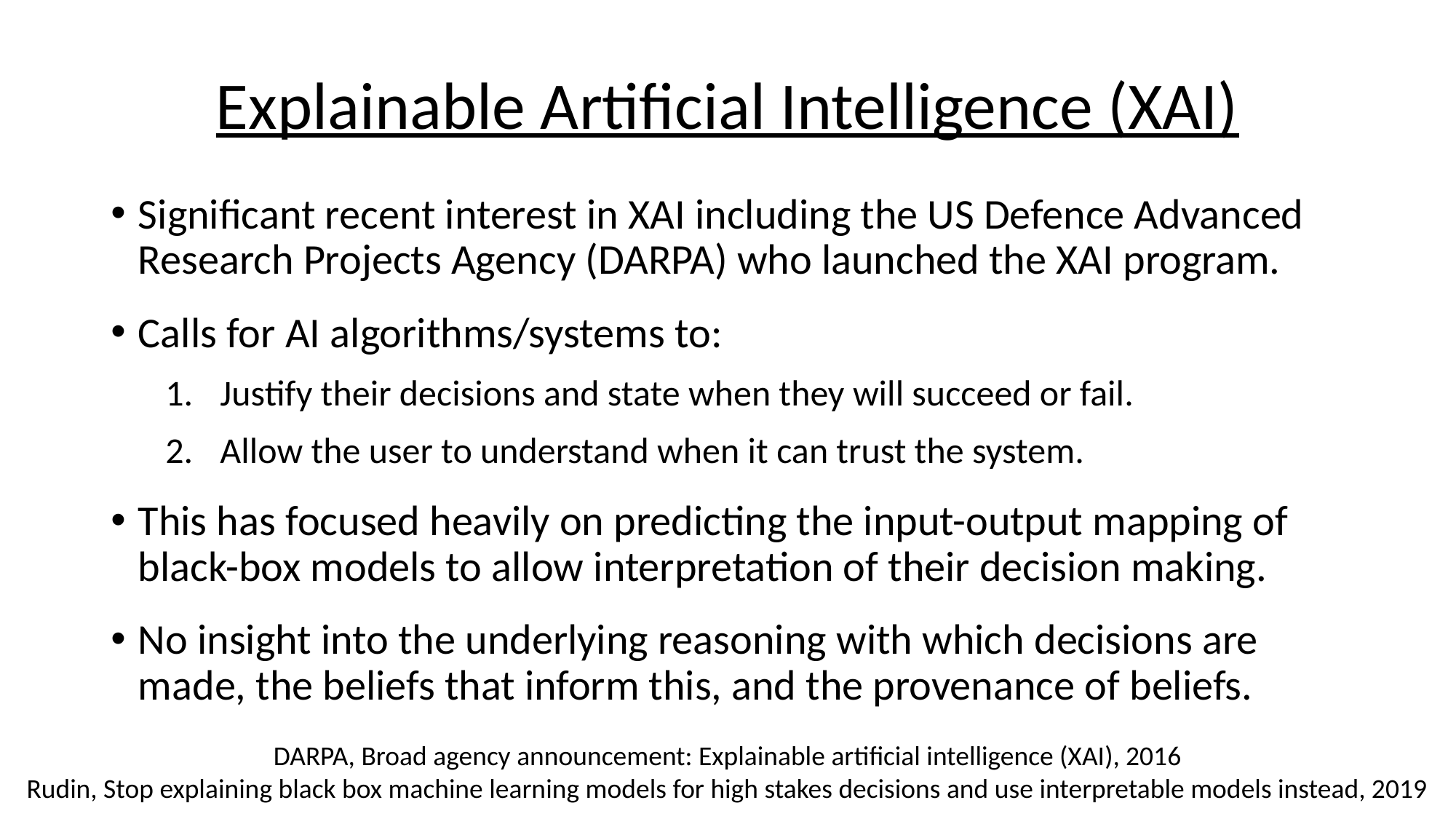

Explainable Artificial Intelligence (XAI)
Significant recent interest in XAI including the US Defence Advanced Research Projects Agency (DARPA) who launched the XAI program.
Calls for AI algorithms/systems to:
Justify their decisions and state when they will succeed or fail.
Allow the user to understand when it can trust the system.
This has focused heavily on predicting the input-output mapping of black-box models to allow interpretation of their decision making.
No insight into the underlying reasoning with which decisions are made, the beliefs that inform this, and the provenance of beliefs.
DARPA, Broad agency announcement: Explainable artificial intelligence (XAI), 2016
Rudin, Stop explaining black box machine learning models for high stakes decisions and use interpretable models instead, 2019